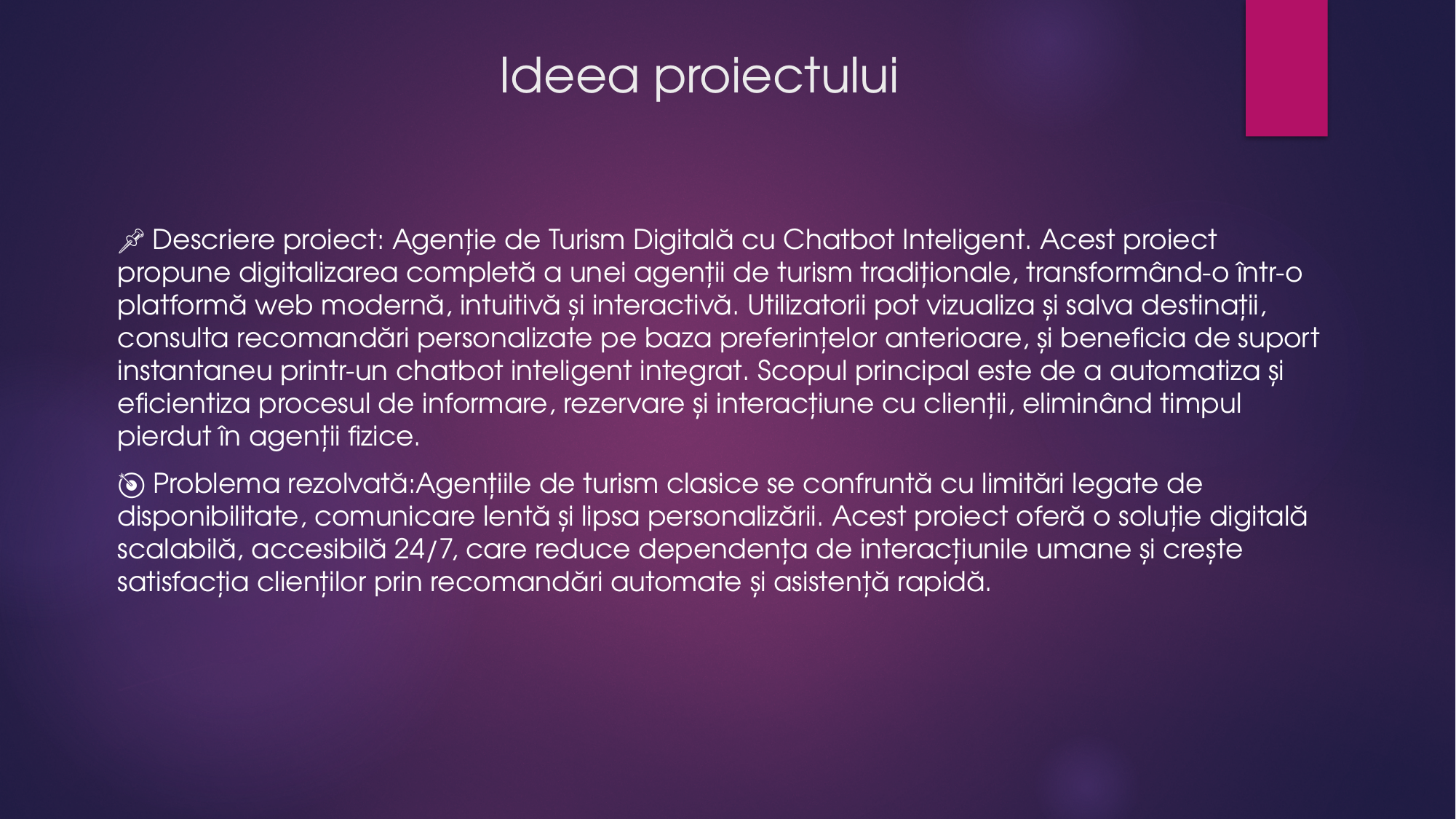

# Ideea proiectului
📌 Descriere proiect: Agenție de Turism Digitală cu Chatbot Inteligent. Acest proiect propune digitalizarea completă a unei agenții de turism tradiționale, transformând-o într-o platformă web modernă, intuitivă și interactivă. Utilizatorii pot vizualiza și salva destinații, consulta recomandări personalizate pe baza preferințelor anterioare, și beneficia de suport instantaneu printr-un chatbot inteligent integrat. Scopul principal este de a automatiza și eficientiza procesul de informare, rezervare și interacțiune cu clienții, eliminând timpul pierdut în agenții fizice.
🎯 Problema rezolvată:Agențiile de turism clasice se confruntă cu limitări legate de disponibilitate, comunicare lentă și lipsa personalizării. Acest proiect oferă o soluție digitală scalabilă, accesibilă 24/7, care reduce dependența de interacțiunile umane și crește satisfacția clienților prin recomandări automate și asistență rapidă.